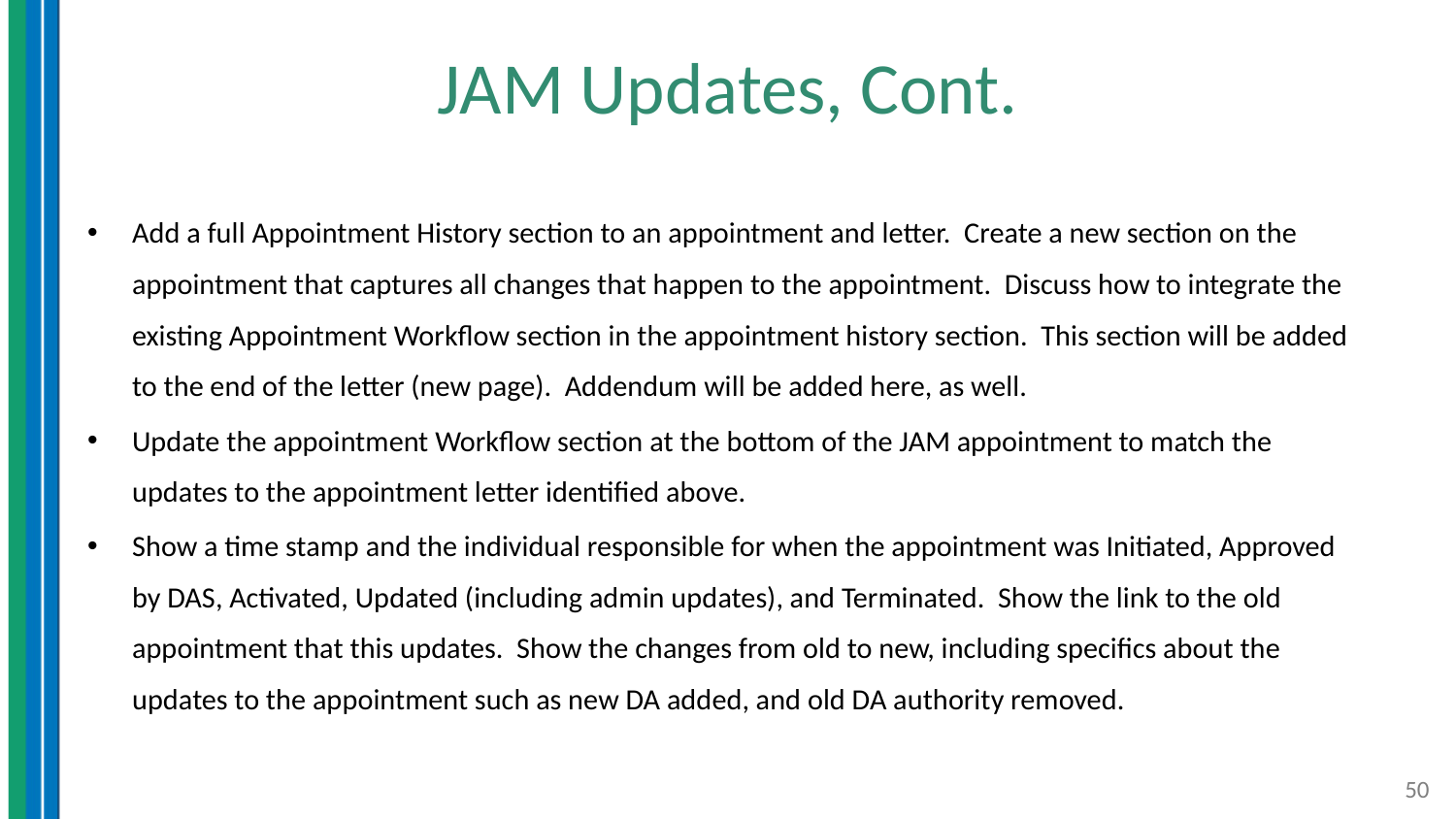

# JAM Updates, Cont.
Add a full Appointment History section to an appointment and letter.  Create a new section on the appointment that captures all changes that happen to the appointment.  Discuss how to integrate the existing Appointment Workflow section in the appointment history section.  This section will be added to the end of the letter (new page).  Addendum will be added here, as well.
Update the appointment Workflow section at the bottom of the JAM appointment to match the updates to the appointment letter identified above.
Show a time stamp and the individual responsible for when the appointment was Initiated, Approved by DAS, Activated, Updated (including admin updates), and Terminated.  Show the link to the old appointment that this updates.  Show the changes from old to new, including specifics about the updates to the appointment such as new DA added, and old DA authority removed.